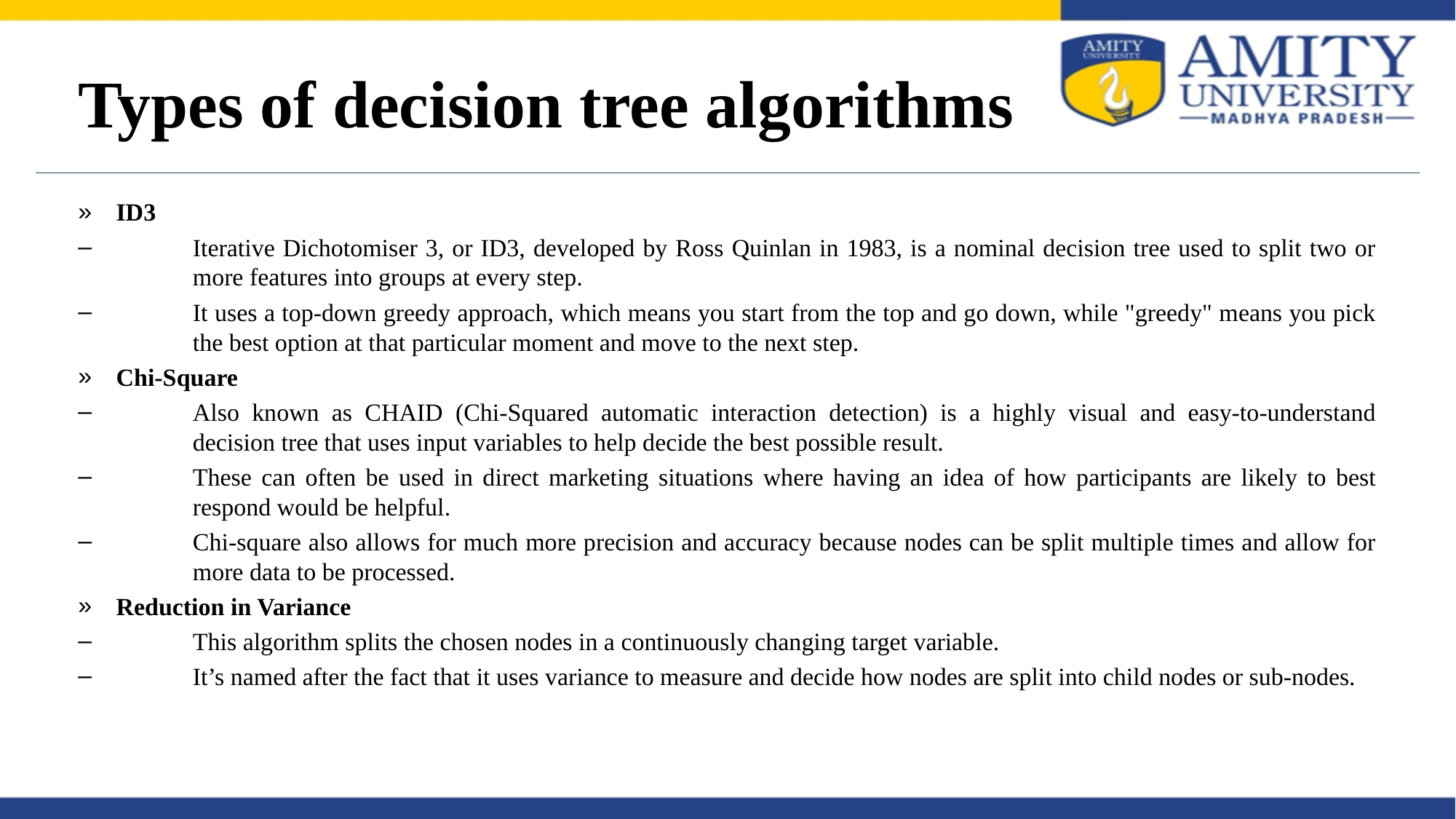

# Types of decision tree algorithms
ID3
Iterative Dichotomiser 3, or ID3, developed by Ross Quinlan in 1983, is a nominal decision tree used to split two or more features into groups at every step.
It uses a top-down greedy approach, which means you start from the top and go down, while "greedy" means you pick the best option at that particular moment and move to the next step.
Chi-Square
Also known as CHAID (Chi-Squared automatic interaction detection) is a highly visual and easy-to-understand decision tree that uses input variables to help decide the best possible result.
These can often be used in direct marketing situations where having an idea of how participants are likely to best respond would be helpful.
Chi-square also allows for much more precision and accuracy because nodes can be split multiple times and allow for more data to be processed.
Reduction in Variance
This algorithm splits the chosen nodes in a continuously changing target variable.
It’s named after the fact that it uses variance to measure and decide how nodes are split into child nodes or sub-nodes.